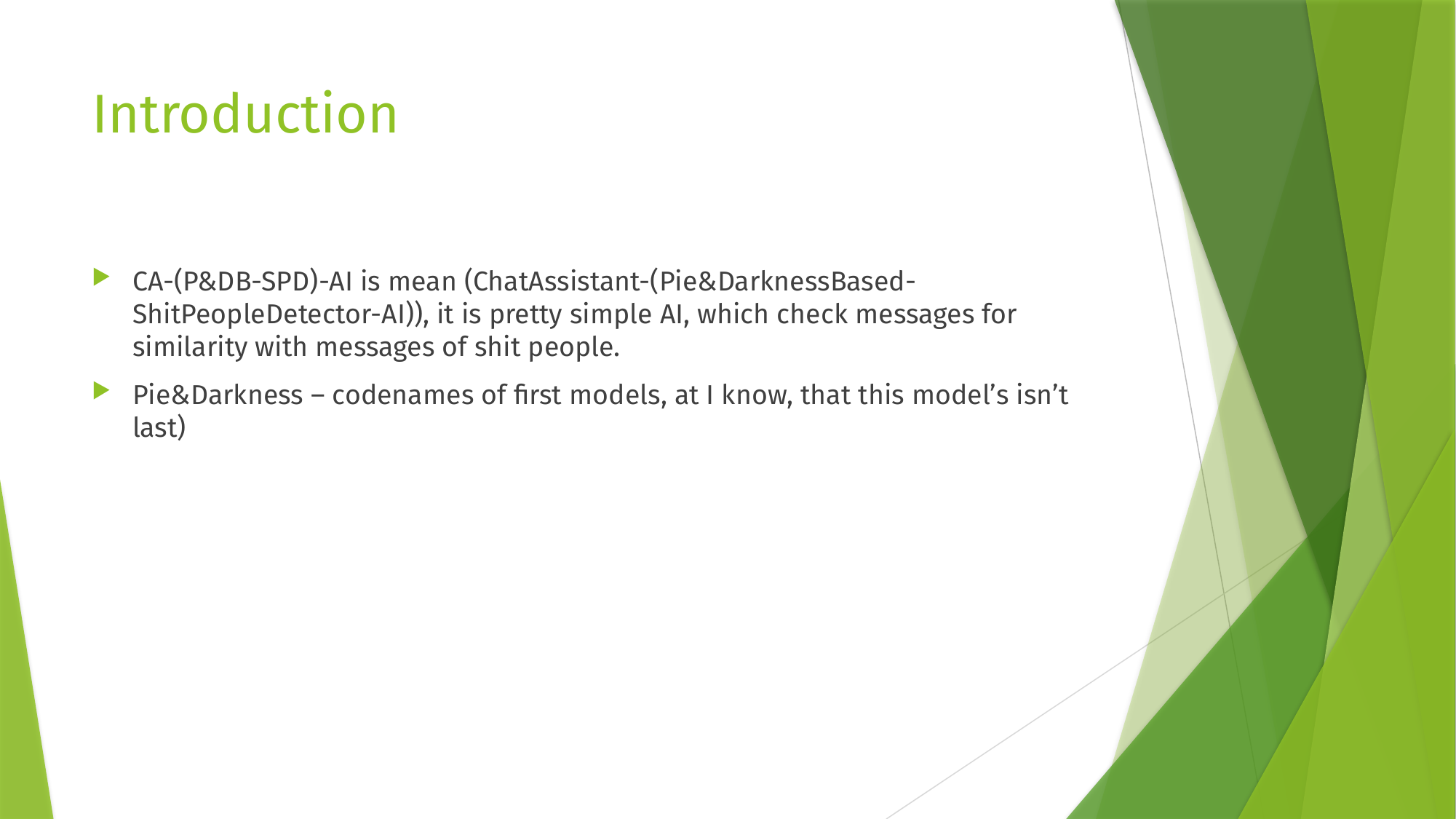

# Introduction
CA-(P&DB-SPD)-AI is mean (ChatAssistant-(Pie&DarknessBased-ShitPeopleDetector-AI)), it is pretty simple AI, which check messages for similarity with messages of shit people.
Pie&Darkness – codenames of first models, at I know, that this model’s isn’t last)